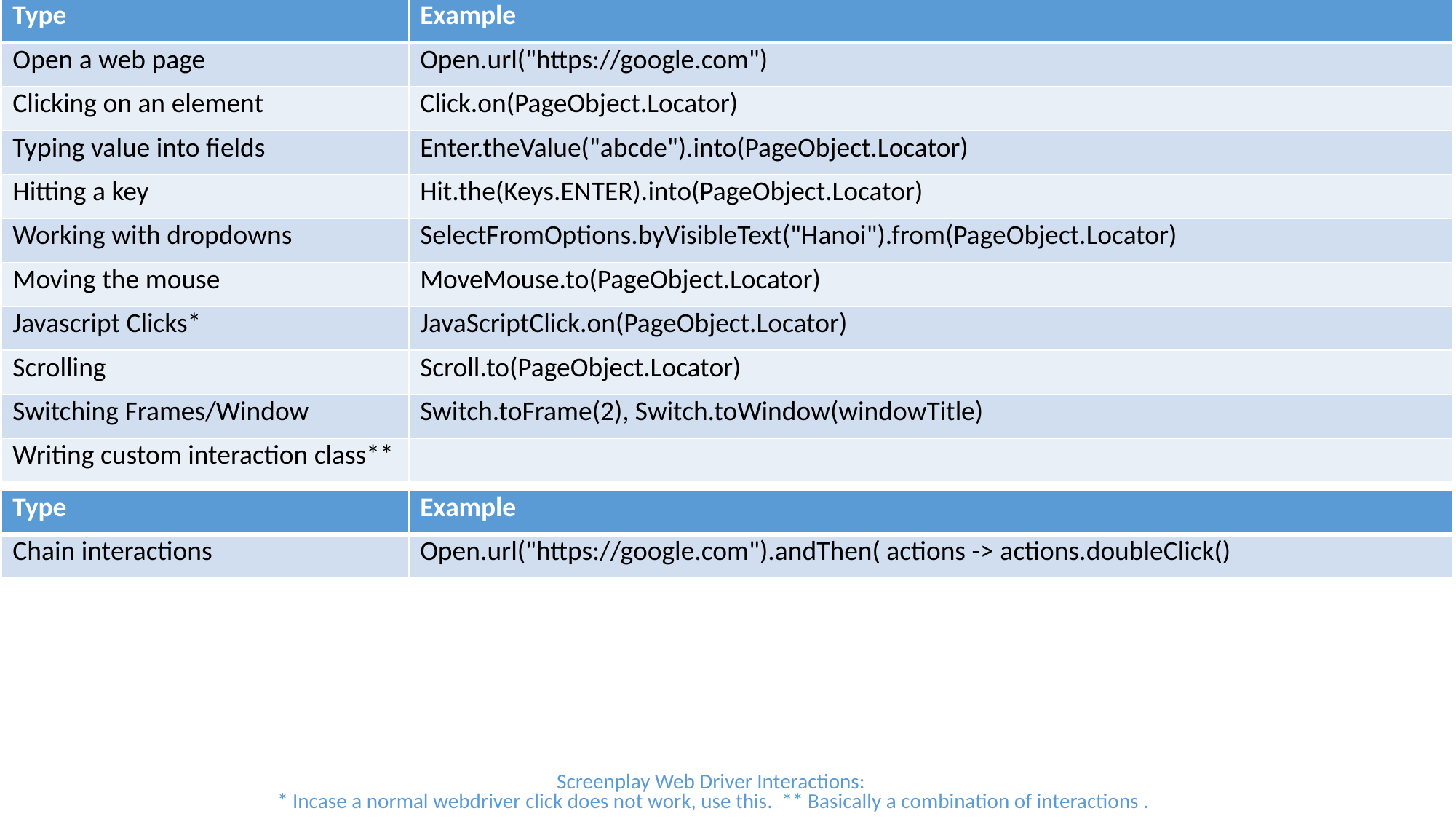

| Type | Example |
| --- | --- |
| Open a web page | Open.url("https://google.com") |
| Clicking on an element | Click.on(PageObject.Locator) |
| Typing value into fields | Enter.theValue("abcde").into(PageObject.Locator) |
| Hitting a key | Hit.the(Keys.ENTER).into(PageObject.Locator) |
| Working with dropdowns | SelectFromOptions.byVisibleText("Hanoi").from(PageObject.Locator) |
| Moving the mouse | MoveMouse.to(PageObject.Locator) |
| Javascript Clicks\* | JavaScriptClick.on(PageObject.Locator) |
| Scrolling | Scroll.to(PageObject.Locator) |
| Switching Frames/Window | Switch.toFrame(2), Switch.toWindow(windowTitle) |
| Writing custom interaction class\*\* |  |
#
| Type | Example |
| --- | --- |
| Chain interactions | Open.url("https://google.com").andThen( actions -> actions.doubleClick() |
Screenplay Web Driver Interactions:
* Incase a normal webdriver click does not work, use this.  ** Basically a combination of interactions .